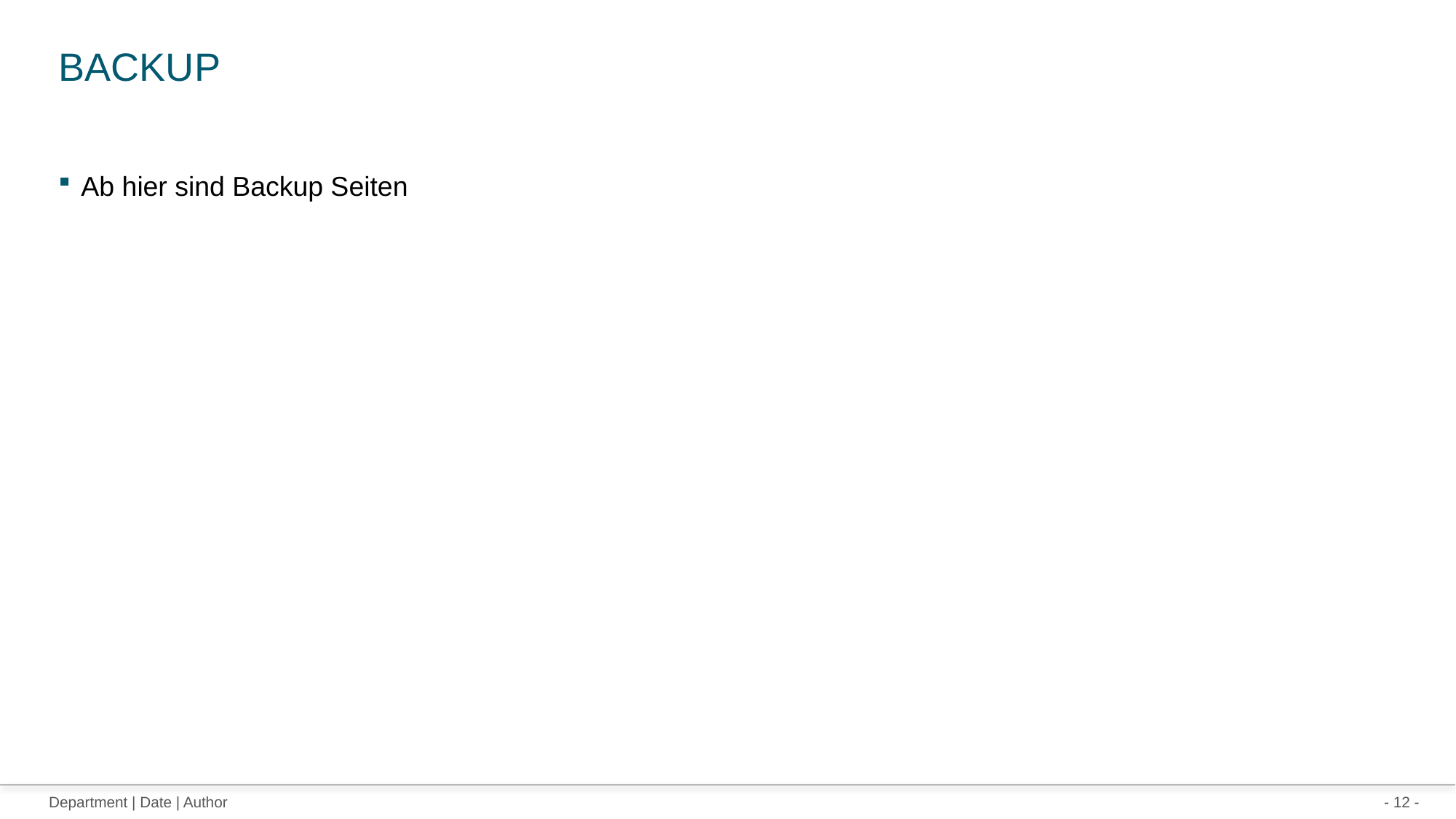

# Backup
Ab hier sind Backup Seiten